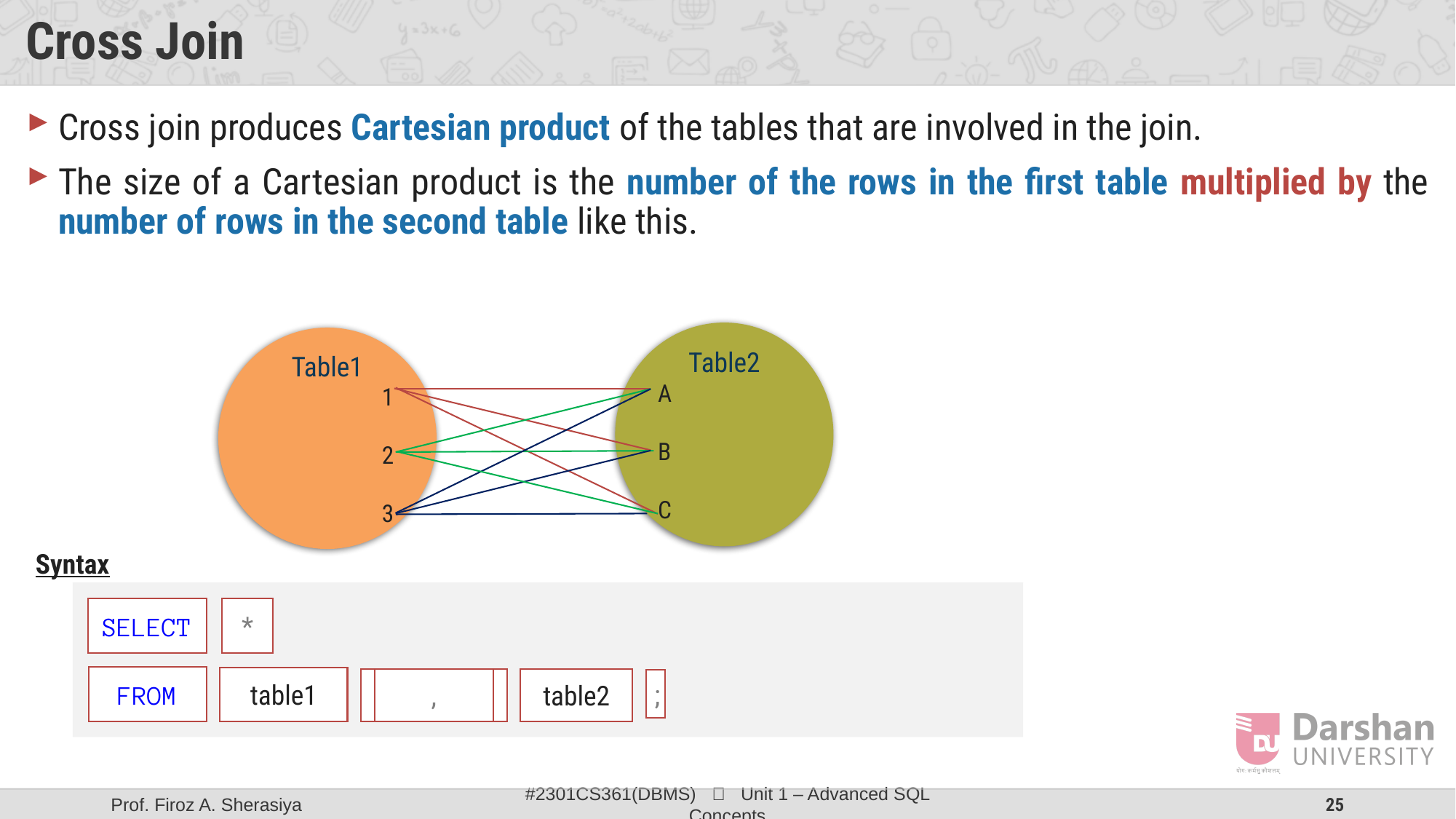

# Cross Join
Cross join produces Cartesian product of the tables that are involved in the join.
The size of a Cartesian product is the number of the rows in the first table multiplied by the number of rows in the second table like this.

Table2
A

B

C
Table1
1

2

3
Syntax

SELECT
*
FROM
table1
Cross Join
,
table2
;